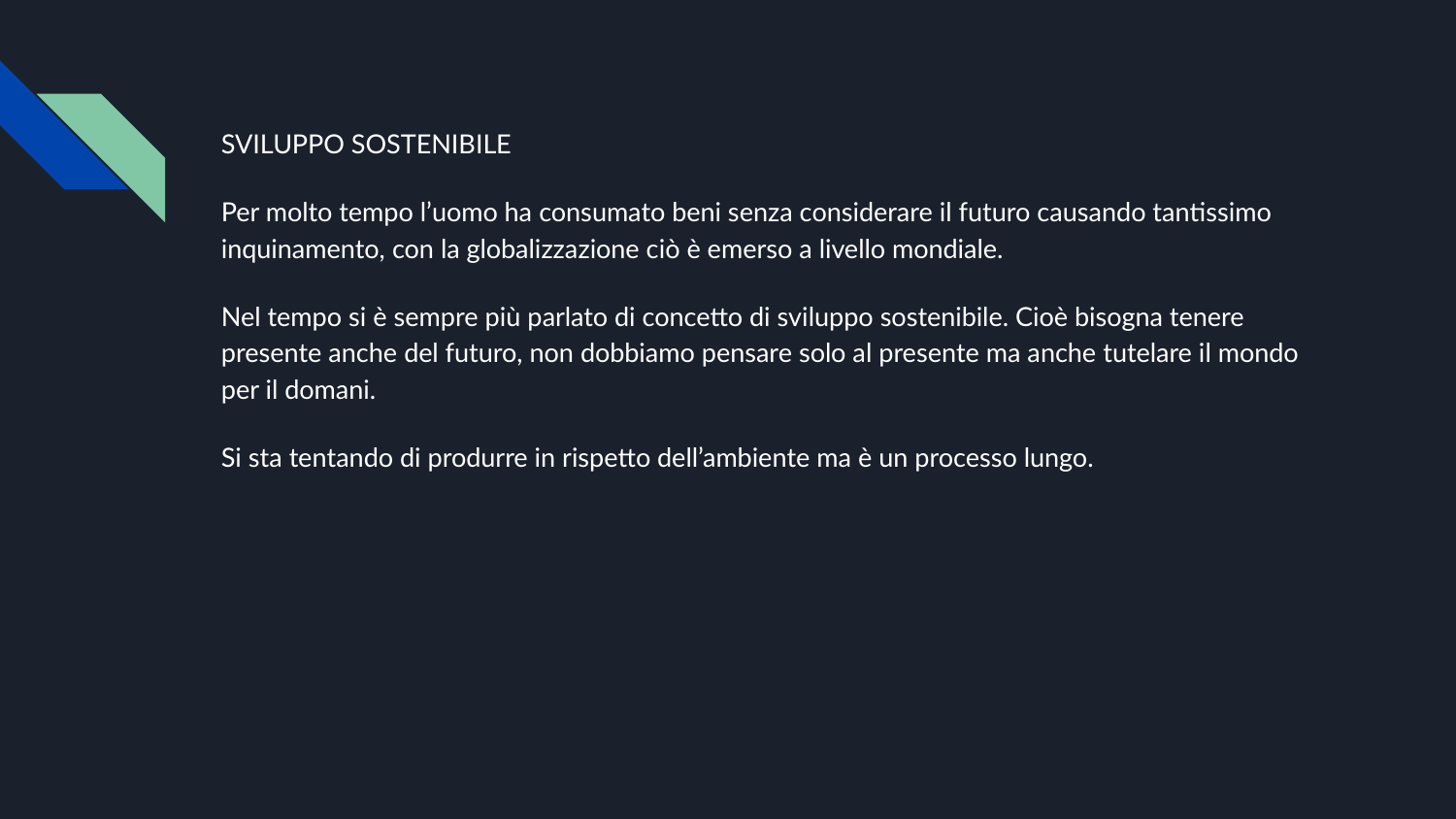

SVILUPPO SOSTENIBILE
Per molto tempo l’uomo ha consumato beni senza considerare il futuro causando tantissimo inquinamento, con la globalizzazione ciò è emerso a livello mondiale.
Nel tempo si è sempre più parlato di concetto di sviluppo sostenibile. Cioè bisogna tenere presente anche del futuro, non dobbiamo pensare solo al presente ma anche tutelare il mondo per il domani.
Si sta tentando di produrre in rispetto dell’ambiente ma è un processo lungo.